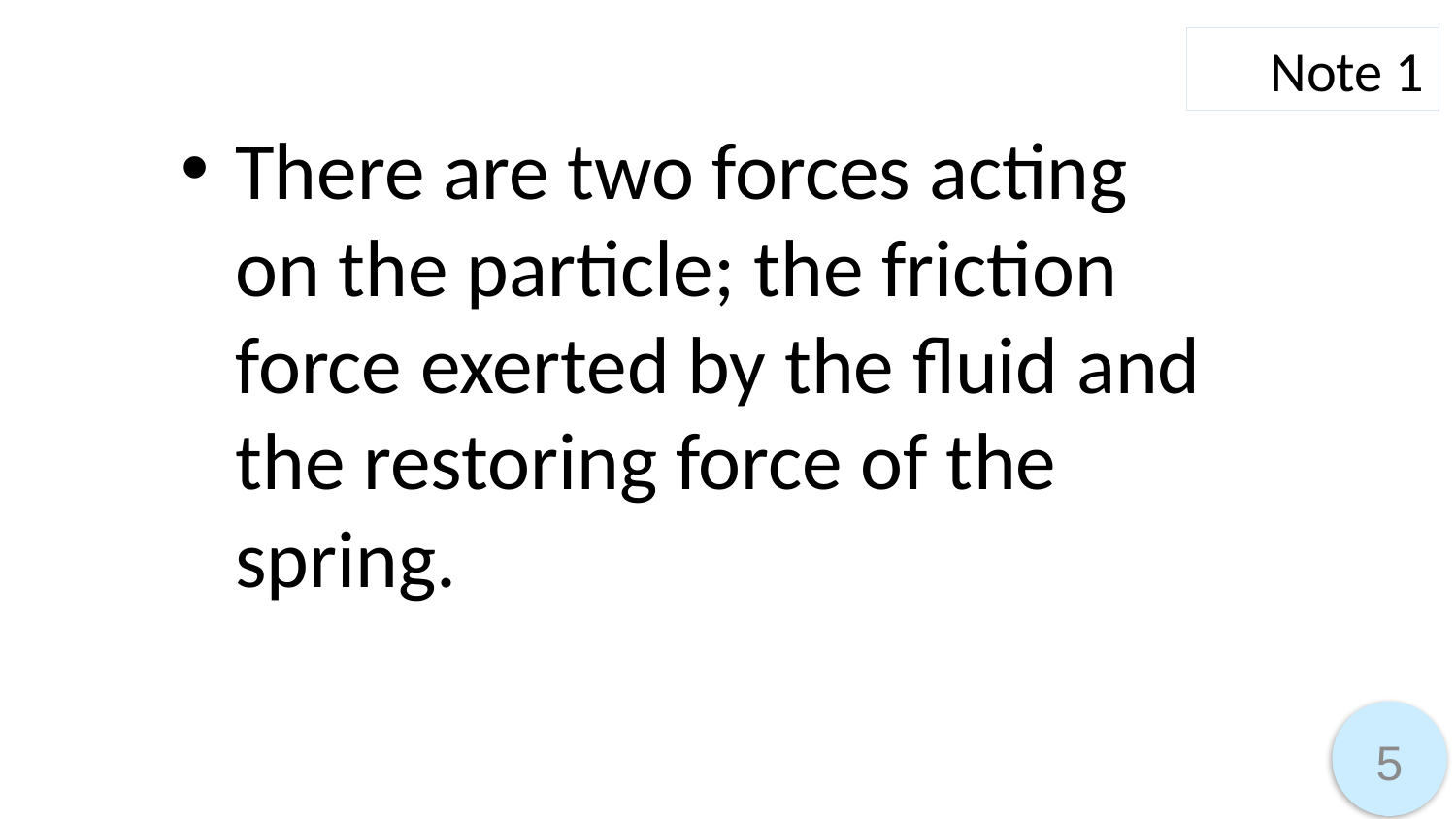

Note 1
There are two forces acting on the particle; the friction force exerted by the fluid and the restoring force of the spring.
5